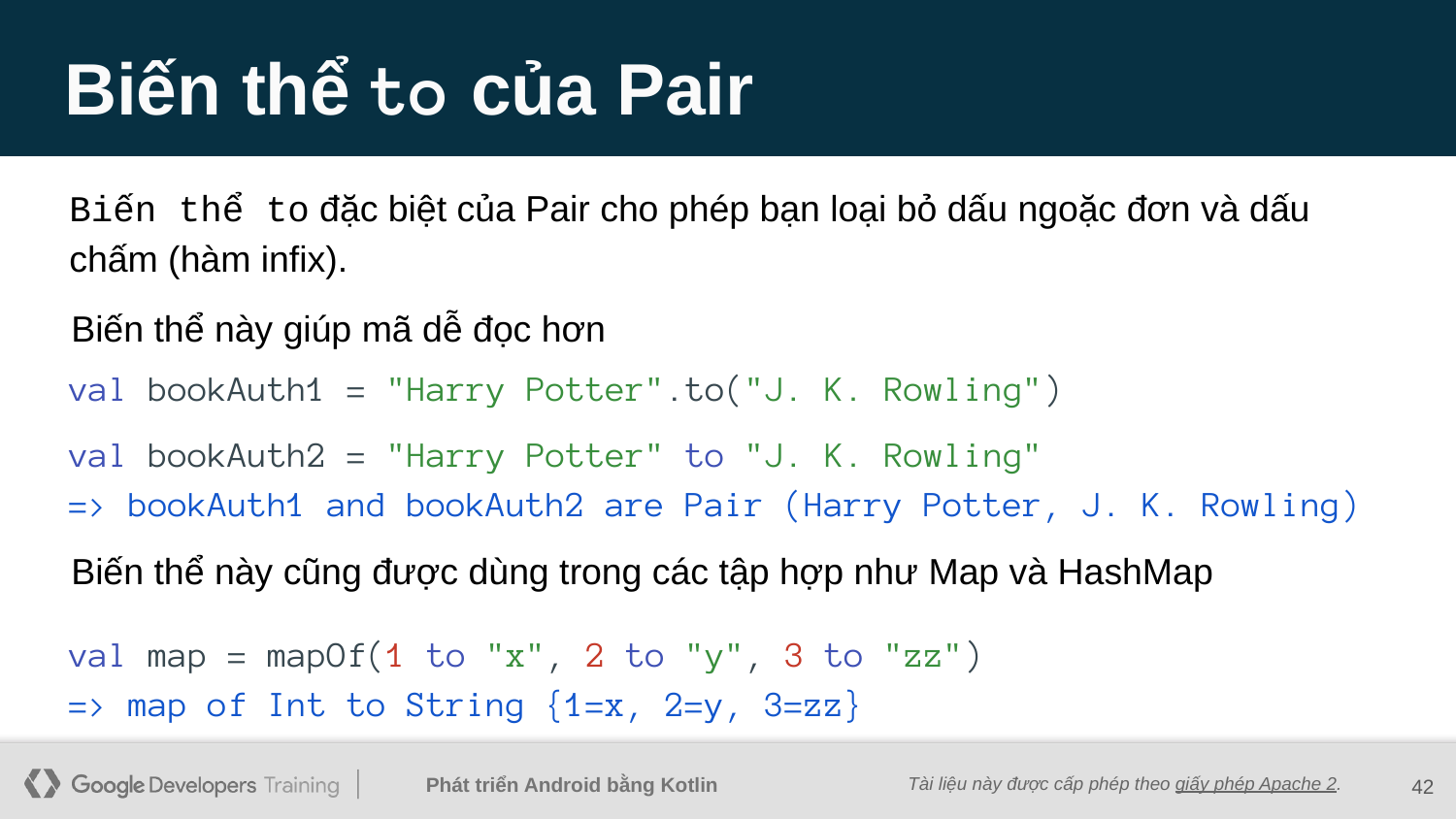

# Biến thể to của Pair
Biến thể to đặc biệt của Pair cho phép bạn loại bỏ dấu ngoặc đơn và dấu chấm (hàm infix).
Biến thể này giúp mã dễ đọc hơn
val bookAuth1 = "Harry Potter".to("J. K. Rowling")
val bookAuth2 = "Harry Potter" to "J. K. Rowling"
=> bookAuth1 and bookAuth2 are Pair (Harry Potter, J. K. Rowling)
Biến thể này cũng được dùng trong các tập hợp như Map và HashMap
val map = mapOf(1 to "x", 2 to "y", 3 to "zz")
=> map of Int to String {1=x, 2=y, 3=zz}

42